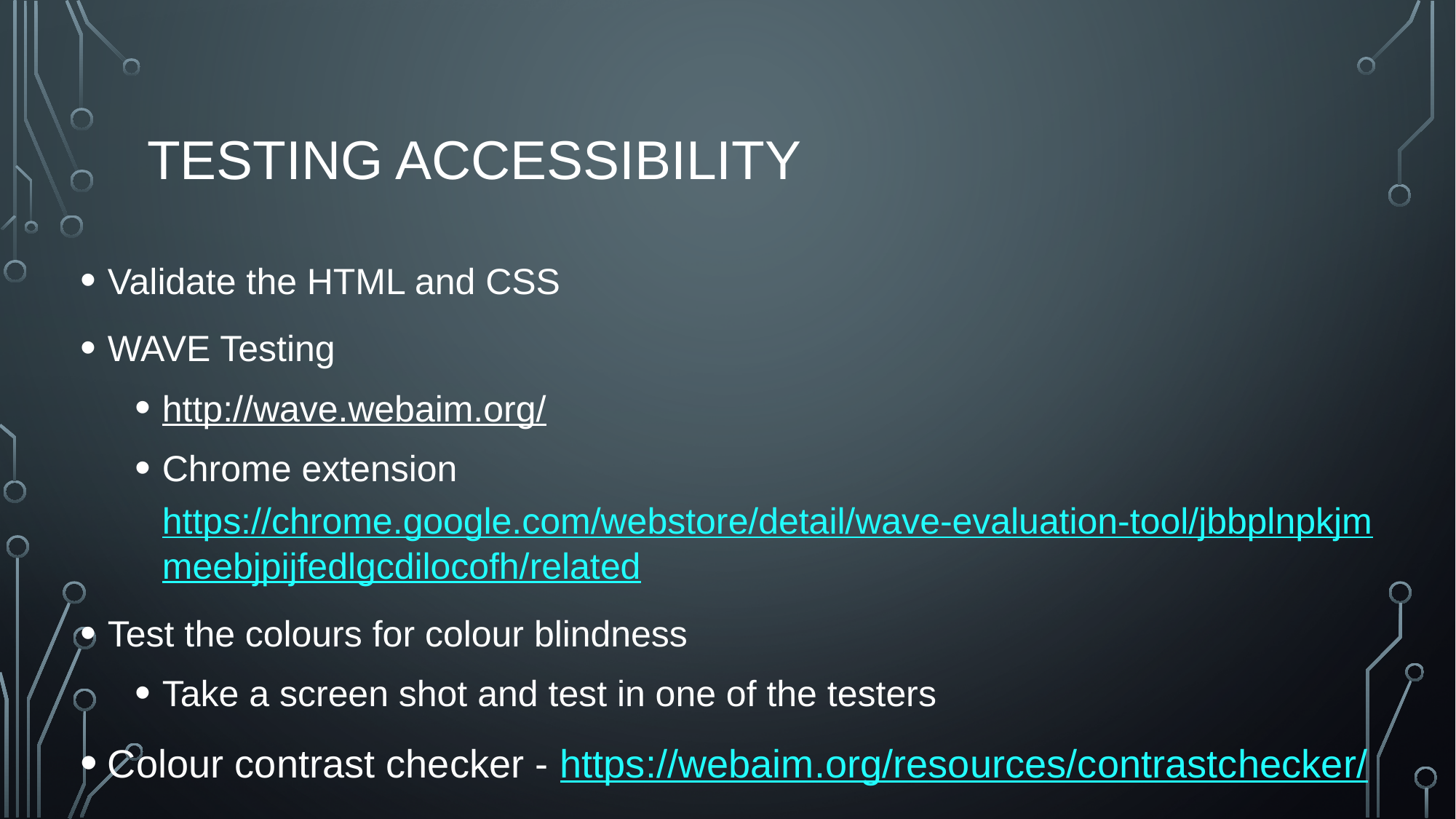

# Testing Accessibility
Validate the HTML and CSS
WAVE Testing
http://wave.webaim.org/
Chrome extension https://chrome.google.com/webstore/detail/wave-evaluation-tool/jbbplnpkjmmeebjpijfedlgcdilocofh/related
Test the colours for colour blindness
Take a screen shot and test in one of the testers
Colour contrast checker - https://webaim.org/resources/contrastchecker/
Lighthouse Testing  - dev tools audit